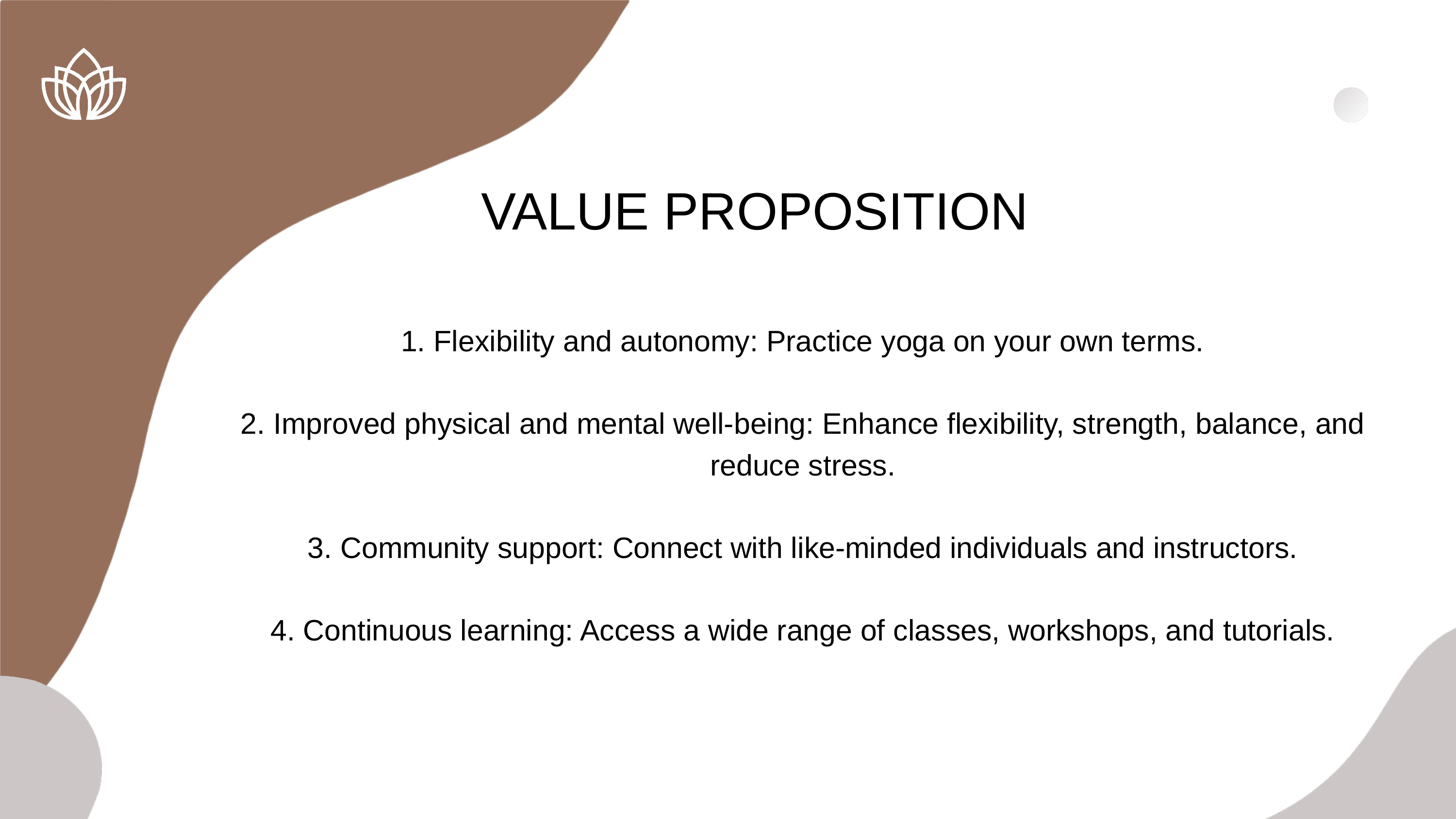

Search . . .
VALUE PROPOSITION

1. Flexibility and autonomy: Practice yoga on your own terms.

2. Improved physical and mental well-being: Enhance flexibility, strength, balance, and reduce stress.

3. Community support: Connect with like-minded individuals and instructors.

4. Continuous learning: Access a wide range of classes, workshops, and tutorials.